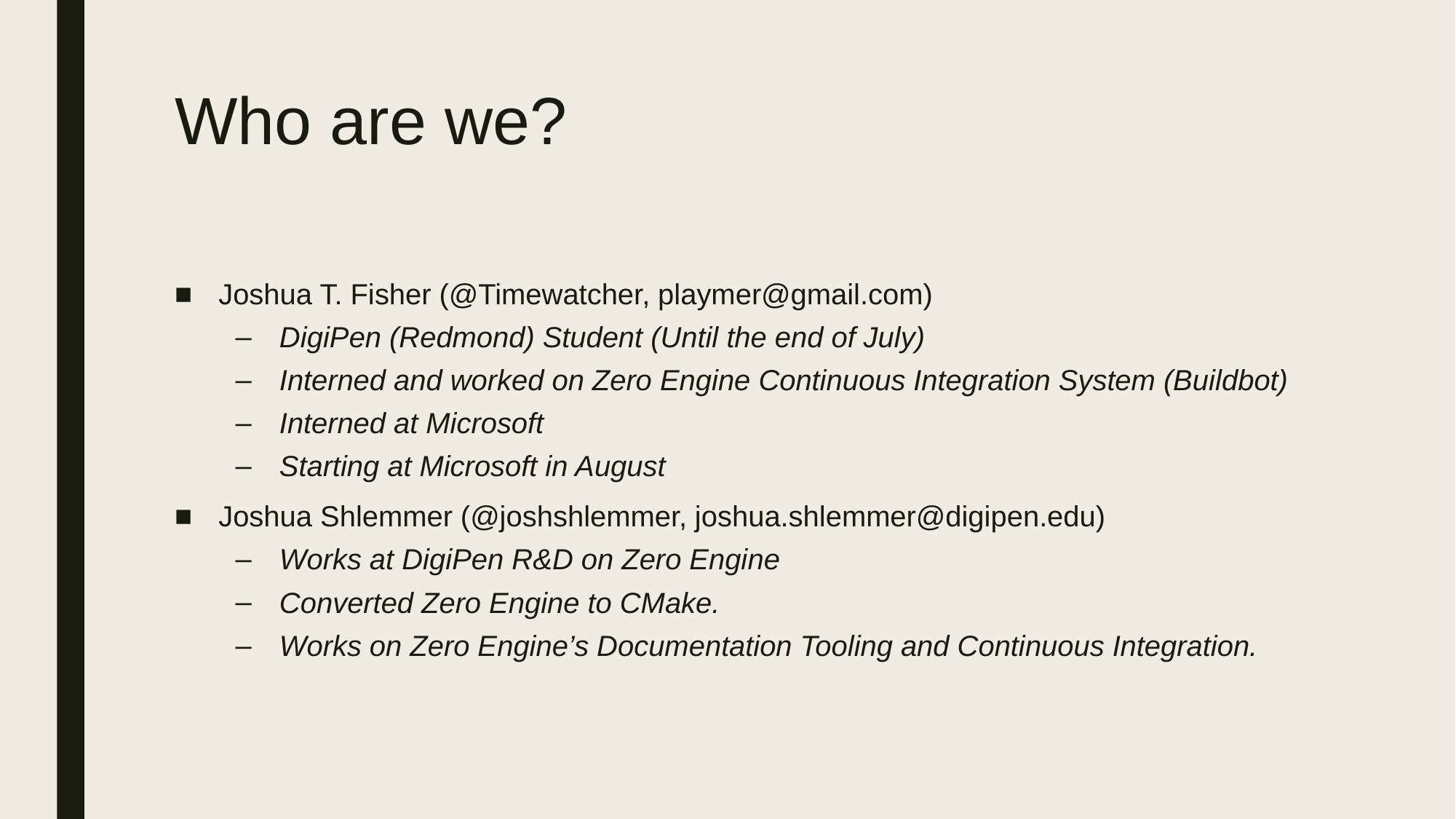

# Who are we?
Joshua T. Fisher (@Timewatcher, playmer@gmail.com)
DigiPen (Redmond) Student (Until the end of July)
Interned and worked on Zero Engine Continuous Integration System (Buildbot)
Interned at Microsoft
Starting at Microsoft in August
Joshua Shlemmer (@joshshlemmer, joshua.shlemmer@digipen.edu)
Works at DigiPen R&D on Zero Engine
Converted Zero Engine to CMake.
Works on Zero Engine’s Documentation Tooling and Continuous Integration.